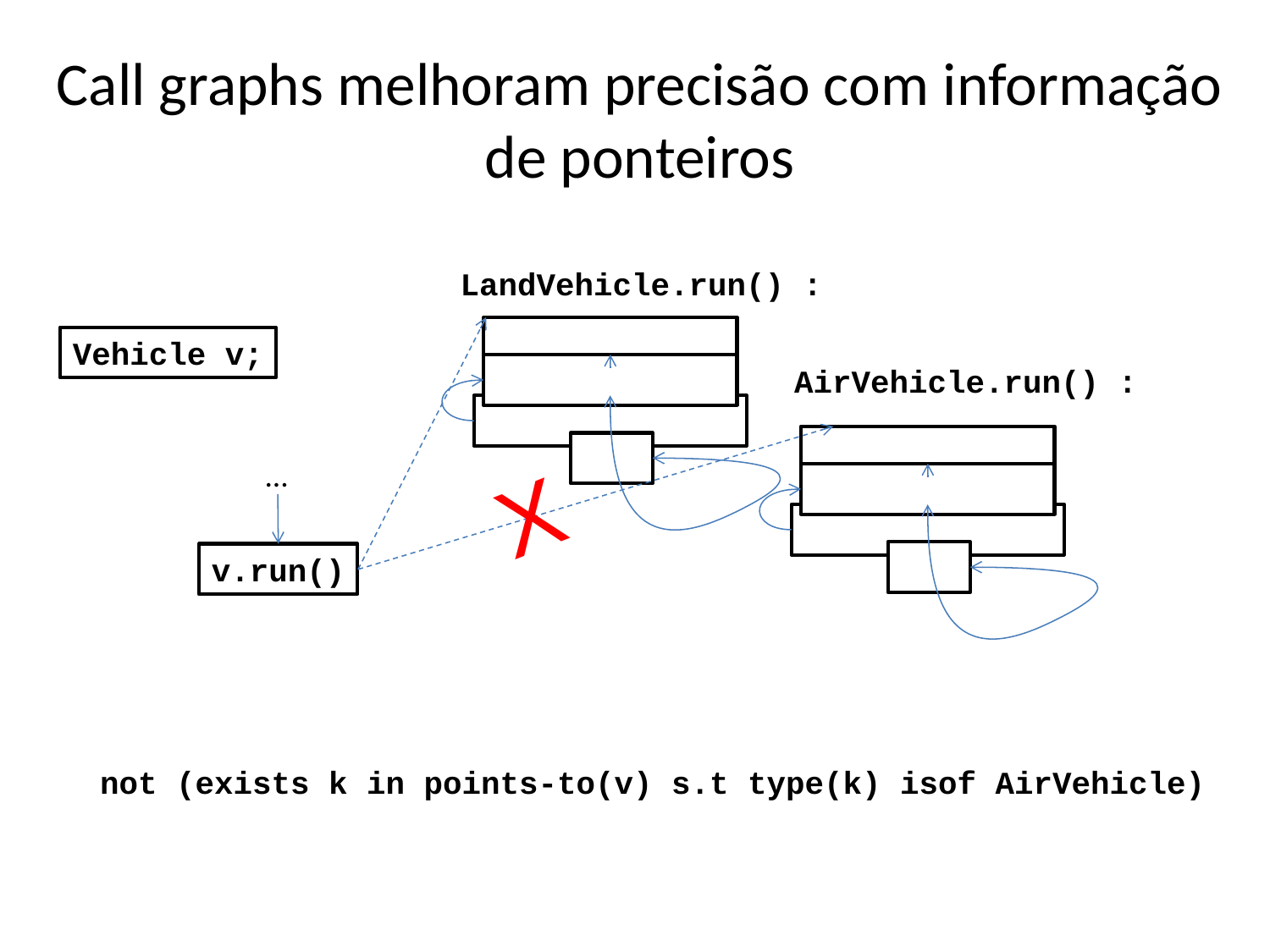

# Call graphs melhoram precisão com informação de ponteiros
LandVehicle.run() :
int sum = k;
while (true)
if (--k <= 0)
...
Vehicle v;
AirVehicle.run() :
int sum = k;
while (true)
if (--k <= 0)
...
...
v.run()
X
not (exists k in points-to(v) s.t type(k) isof AirVehicle)